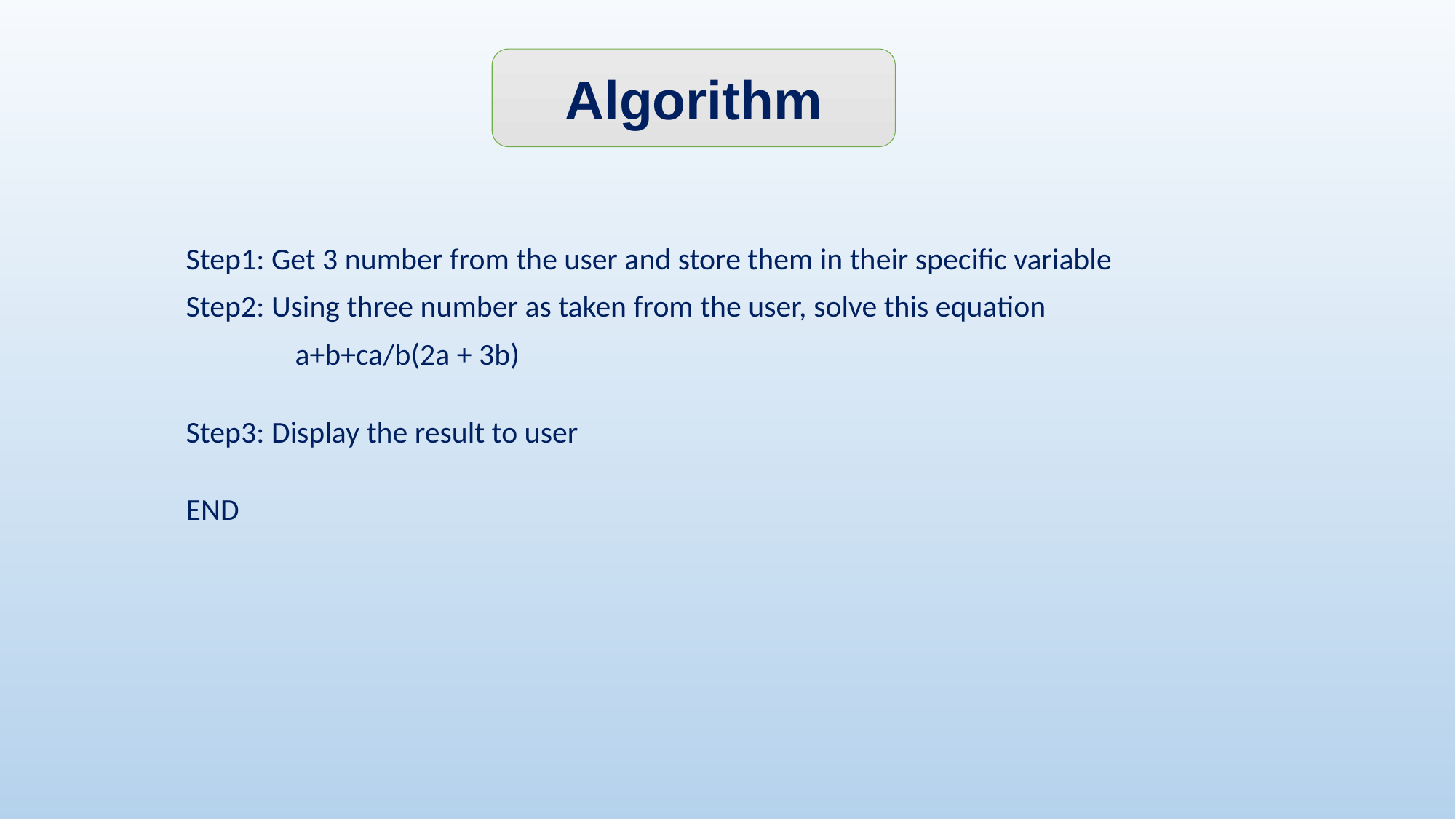

Algorithm
Step1: Get 3 number from the user and store them in their specific variable
Step2: Using three number as taken from the user, solve this equation
	a+b+ca/b(2a + 3b)
Step3: Display the result to user
END